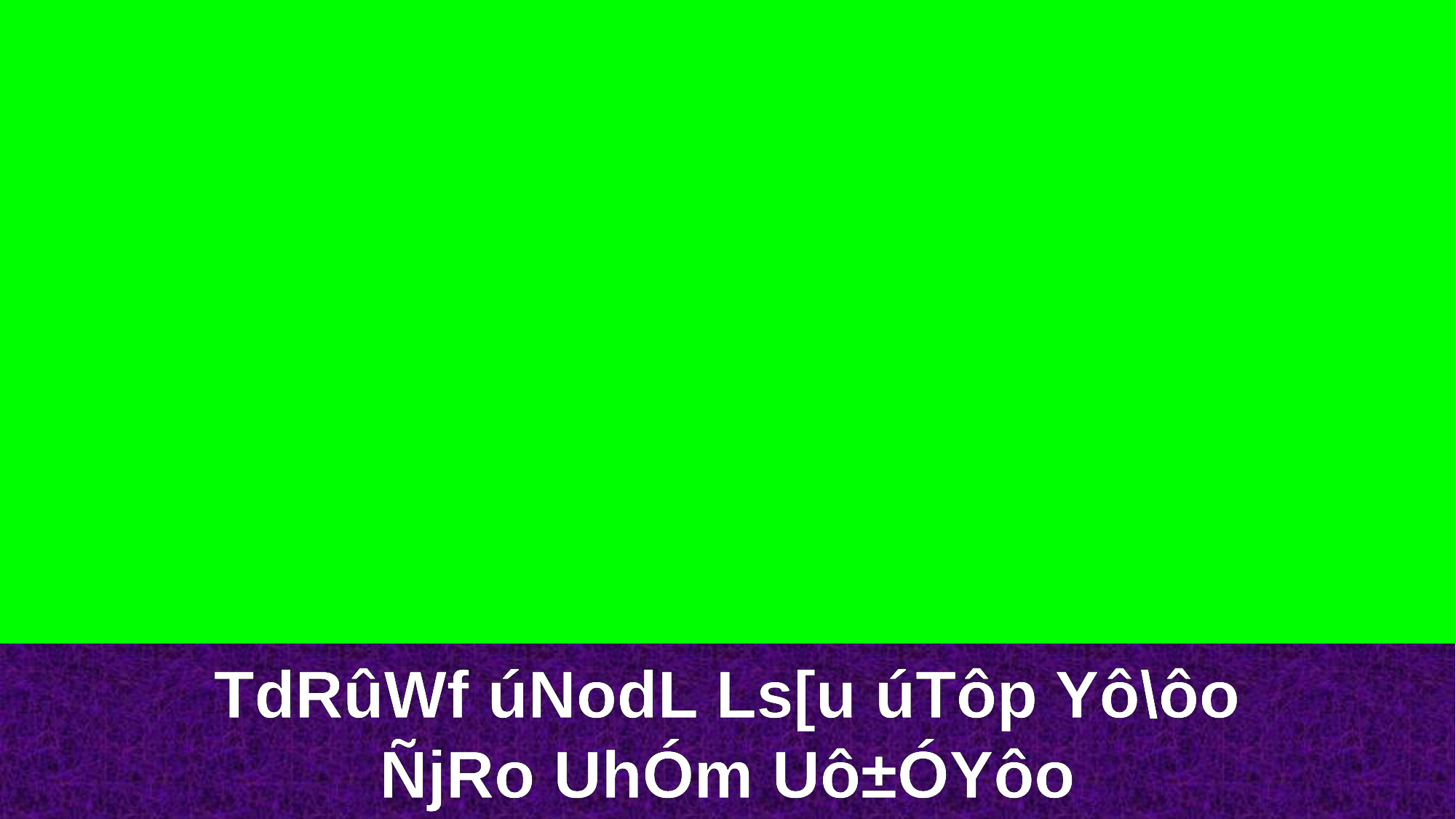

TdRûWf úNodL Ls[u úTôp Yô\ôo
ÑjRo UhÓm Uô±ÓYôo